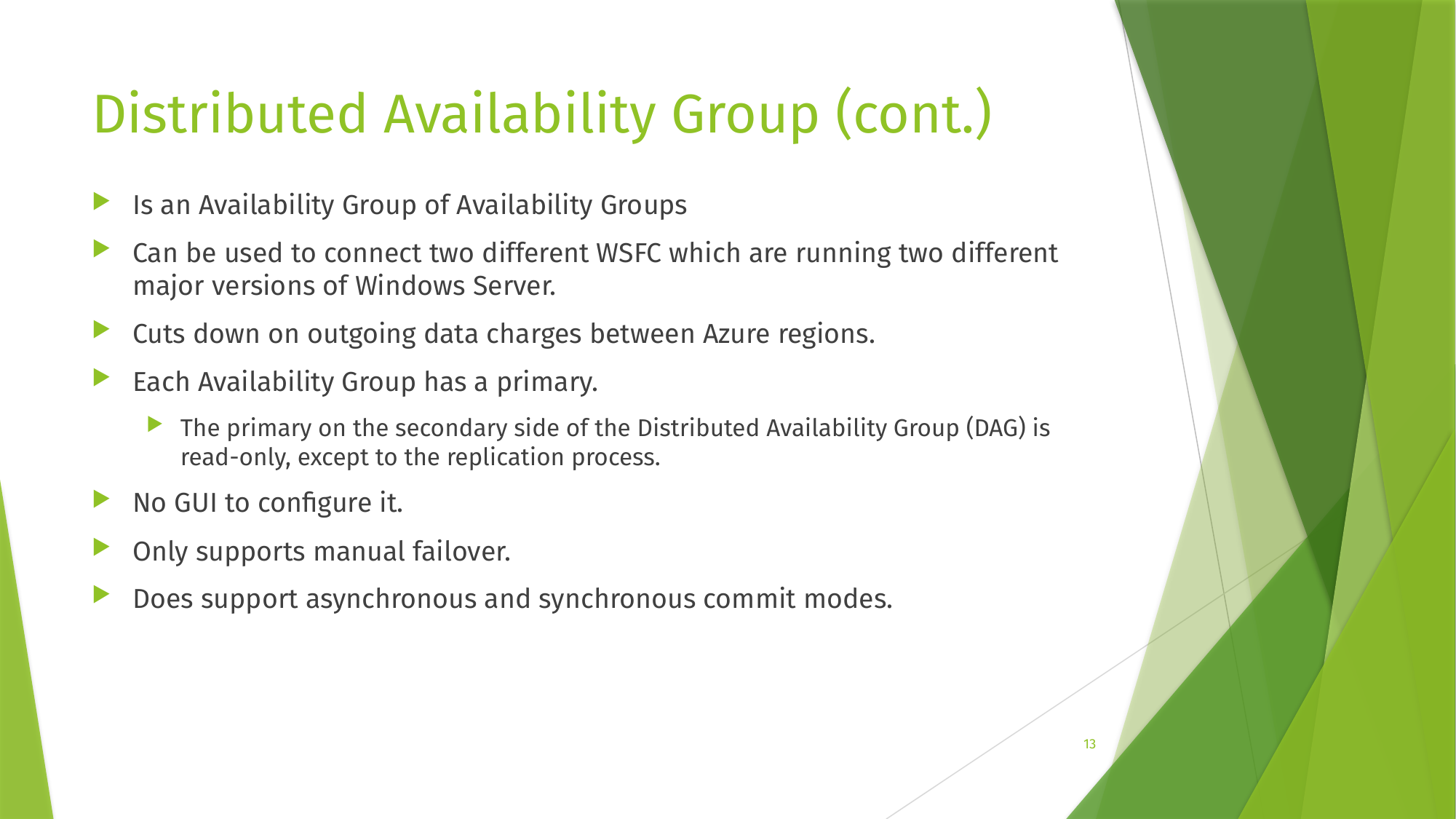

# Distributed Availability Group (cont.)
Is an Availability Group of Availability Groups
Can be used to connect two different WSFC which are running two different major versions of Windows Server.
Cuts down on outgoing data charges between Azure regions.
Each Availability Group has a primary.
The primary on the secondary side of the Distributed Availability Group (DAG) is read-only, except to the replication process.
No GUI to configure it.
Only supports manual failover.
Does support asynchronous and synchronous commit modes.

13